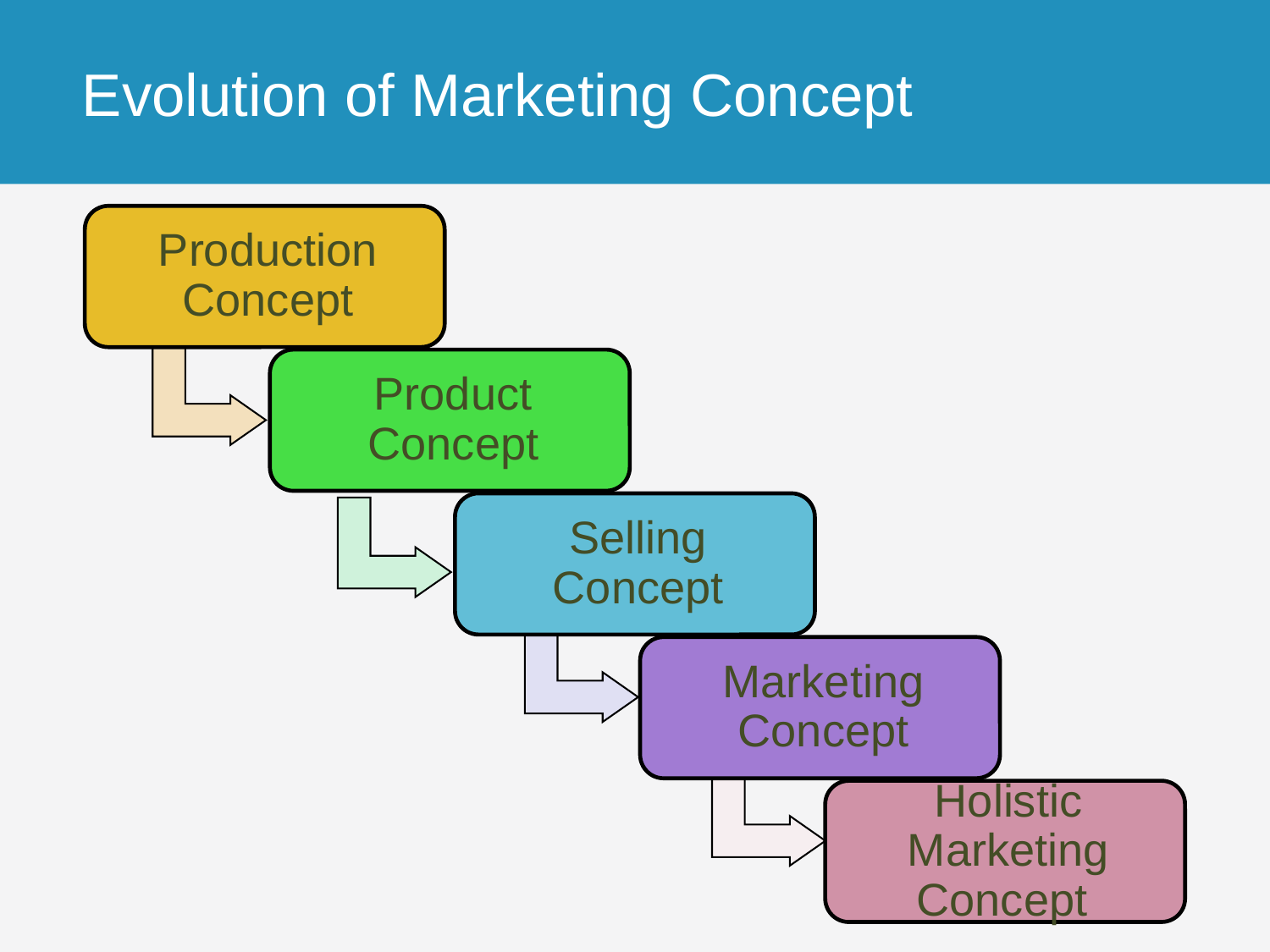

# Evolution of Marketing Concept
Production Concept
Product Concept
Selling Concept
Marketing Concept
Holistic Marketing Concept